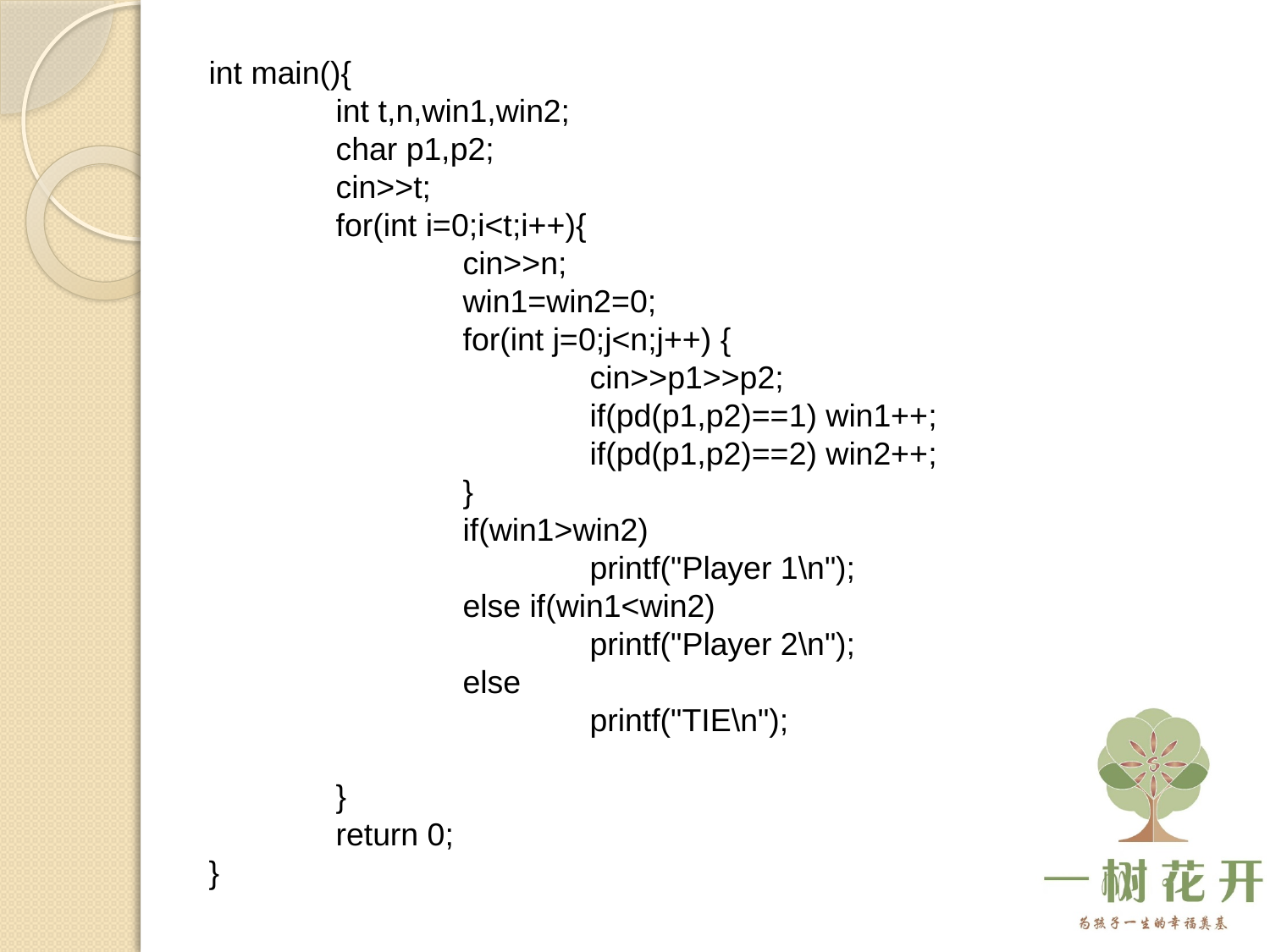

int main(){
	int t,n,win1,win2;
	char p1,p2;
	cin>>t;
	for(int i=0;i<t;i++){
		cin>>n;
		win1=win2=0;
		for(int j=0;j<n;j++) {
			cin>>p1>>p2;
			if(pd(p1,p2)==1) win1++;
			if(pd(p1,p2)==2) win2++;
		}
		if(win1>win2)
			printf("Player 1\n");
		else if(win1<win2)
			printf("Player 2\n");
		else
			printf("TIE\n");

	}
	return 0;
}